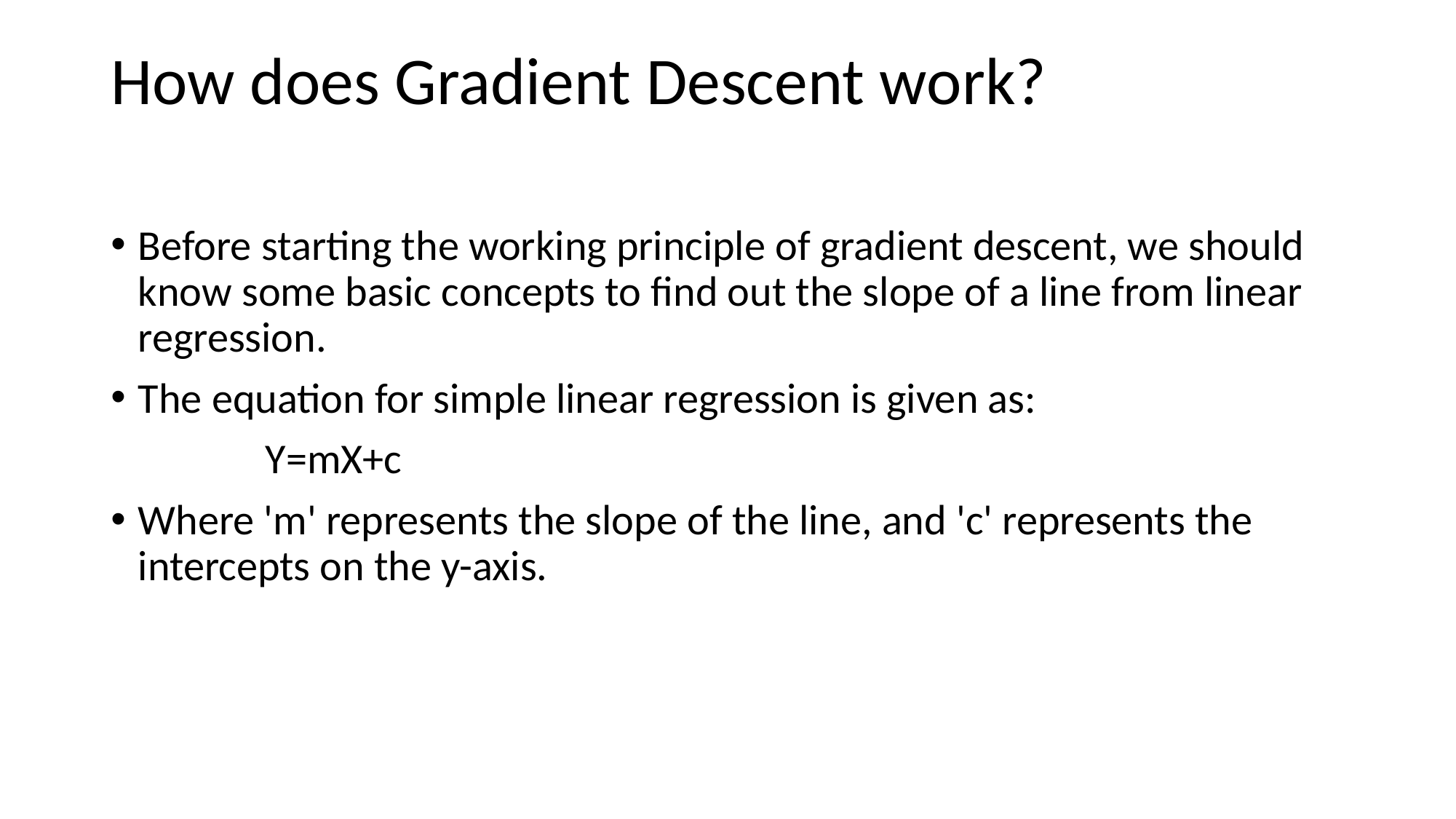

# How does Gradient Descent work?
Before starting the working principle of gradient descent, we should know some basic concepts to find out the slope of a line from linear regression.
The equation for simple linear regression is given as:
                Y=mX+c
Where 'm' represents the slope of the line, and 'c' represents the intercepts on the y-axis.